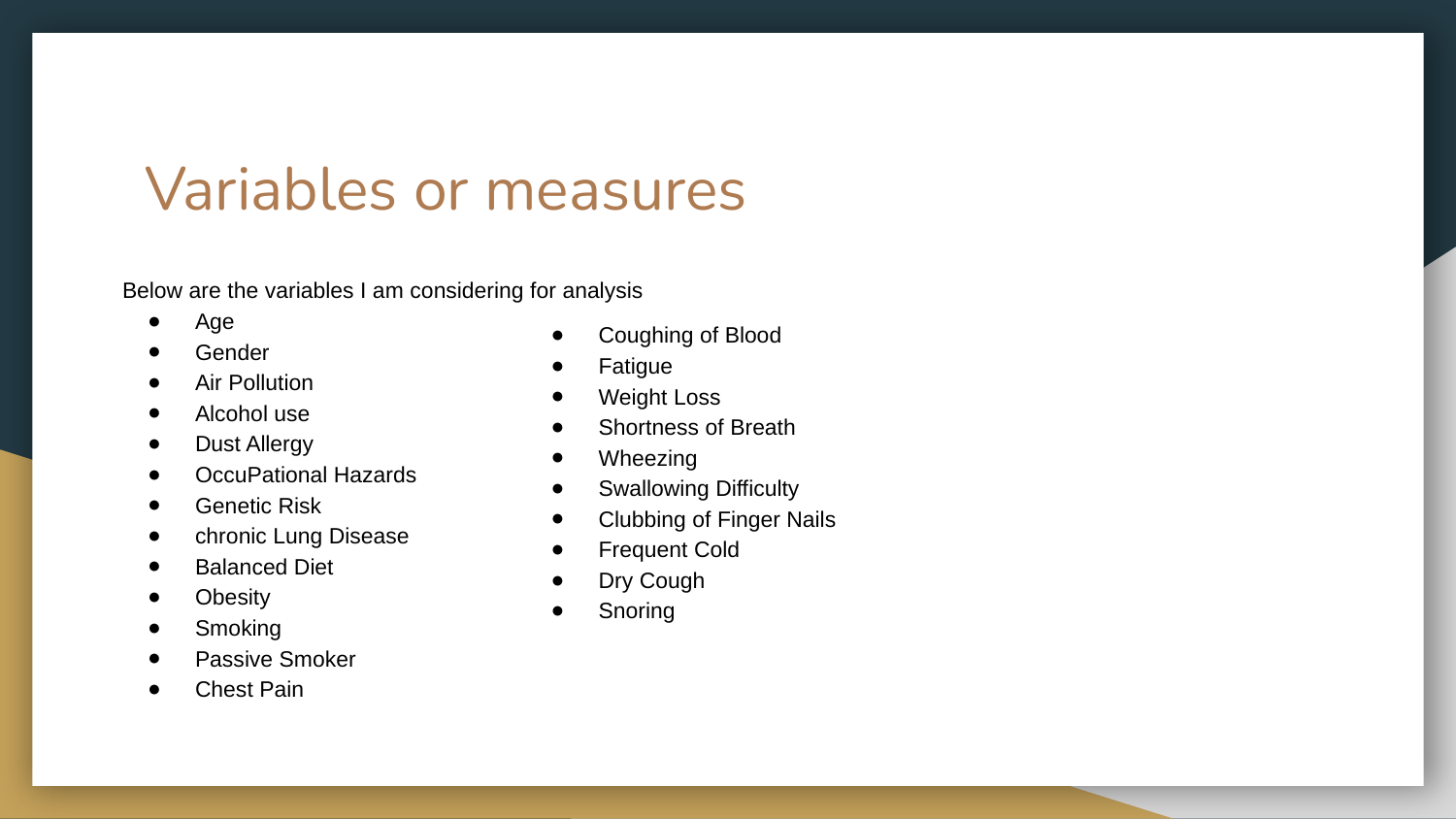

# Variables or measures
Below are the variables I am considering for analysis
Age
Gender
Air Pollution
Alcohol use
Dust Allergy
OccuPational Hazards
Genetic Risk
chronic Lung Disease
Balanced Diet
Obesity
Smoking
Passive Smoker
Chest Pain
Coughing of Blood
Fatigue
Weight Loss
Shortness of Breath
Wheezing
Swallowing Difficulty
Clubbing of Finger Nails
Frequent Cold
Dry Cough
Snoring